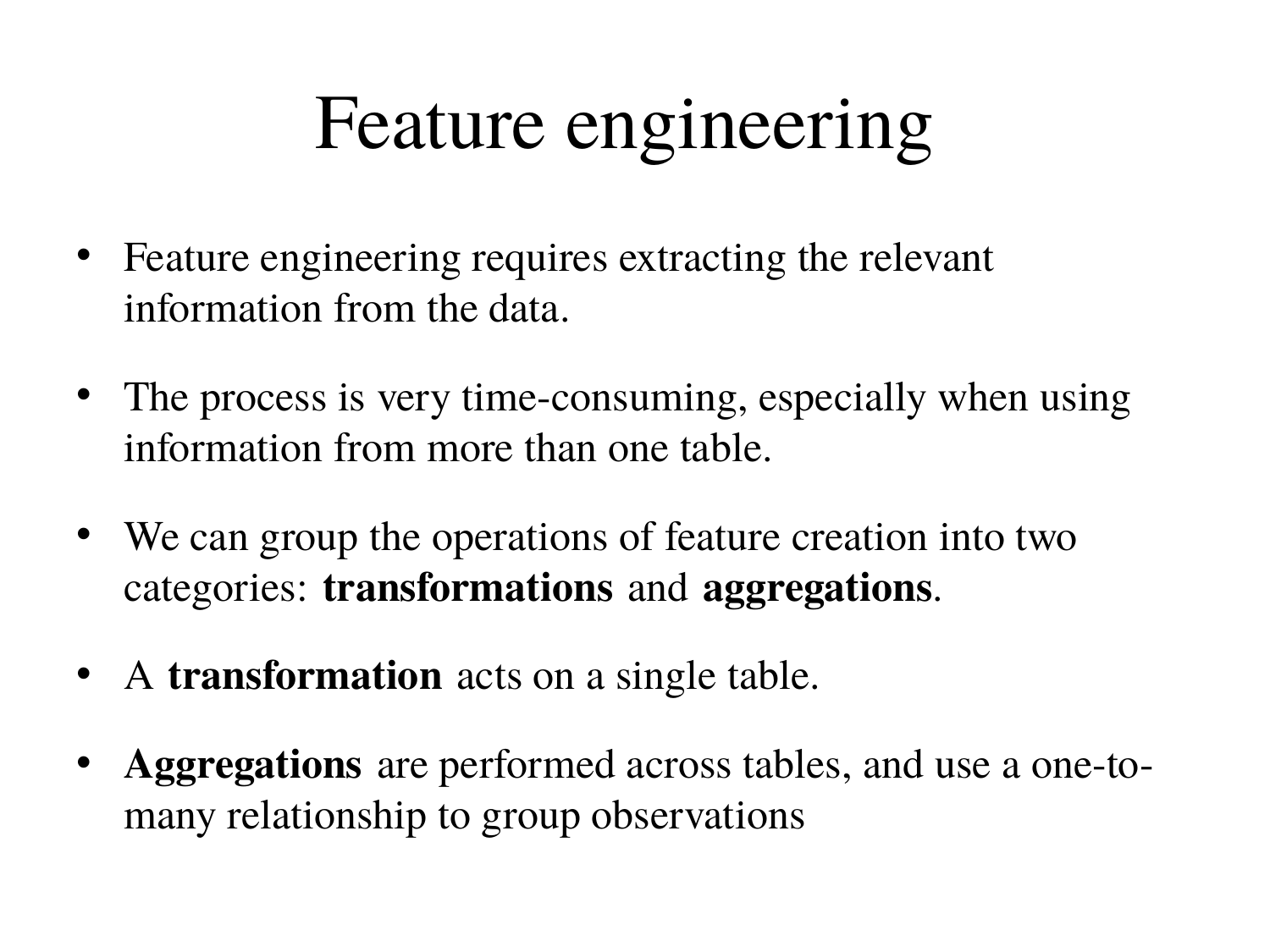

# Feature engineering
Feature engineering requires extracting the relevant information from the data.

The process is very time-consuming, especially when using information from more than one table.

We can group the operations of feature creation into two categories: transformations and aggregations.

A transformation acts on a single table.

Aggregations are performed across tables, and use a one-to-many relationship to group observations